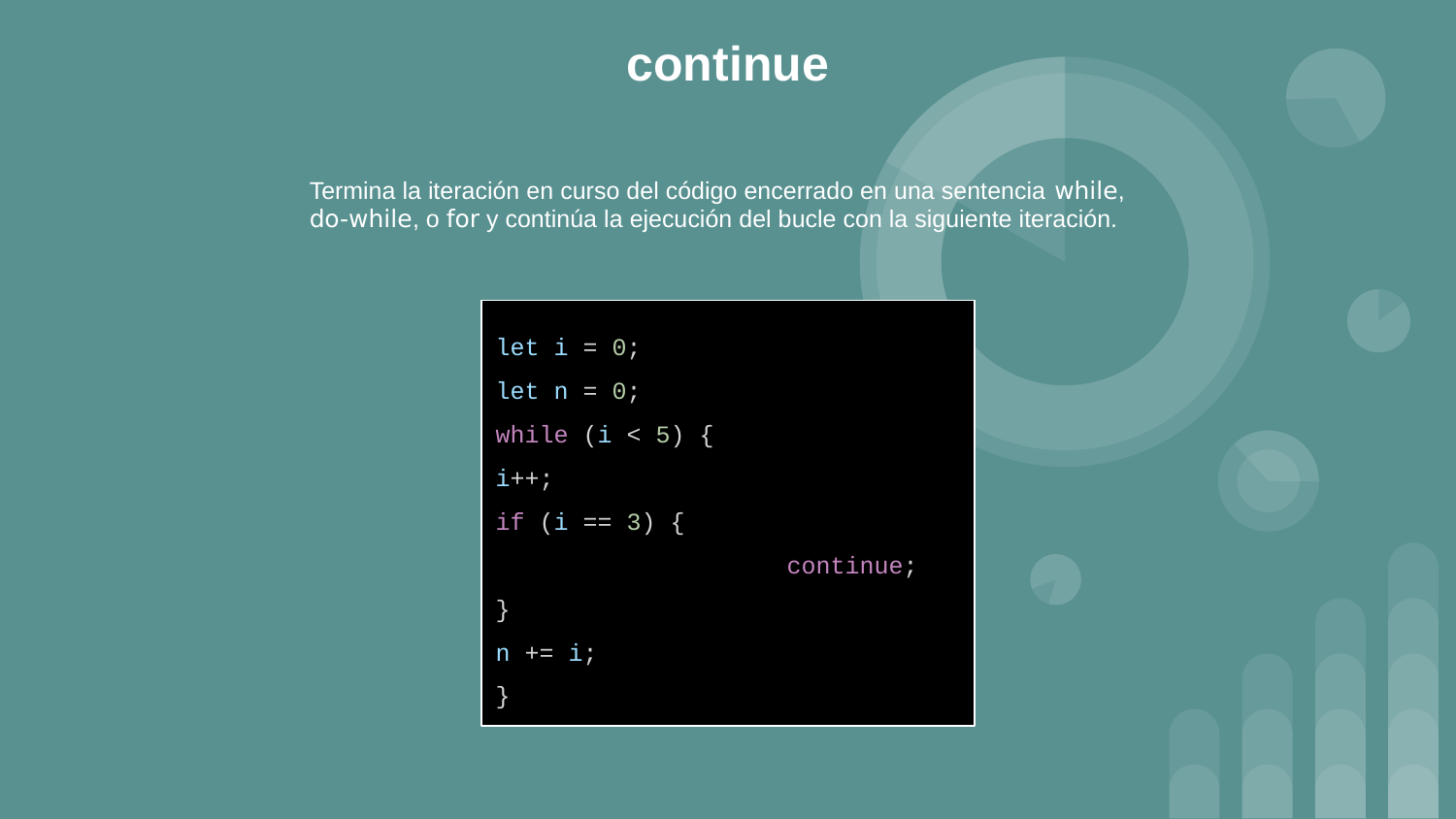

# continue
Termina la iteración en curso del código encerrado en una sentencia while, do-while, o for y continúa la ejecución del bucle con la siguiente iteración.
let i = 0;
let n = 0;
while (i < 5) {
i++;
if (i == 3) {
  		continue;
}
n += i;
}